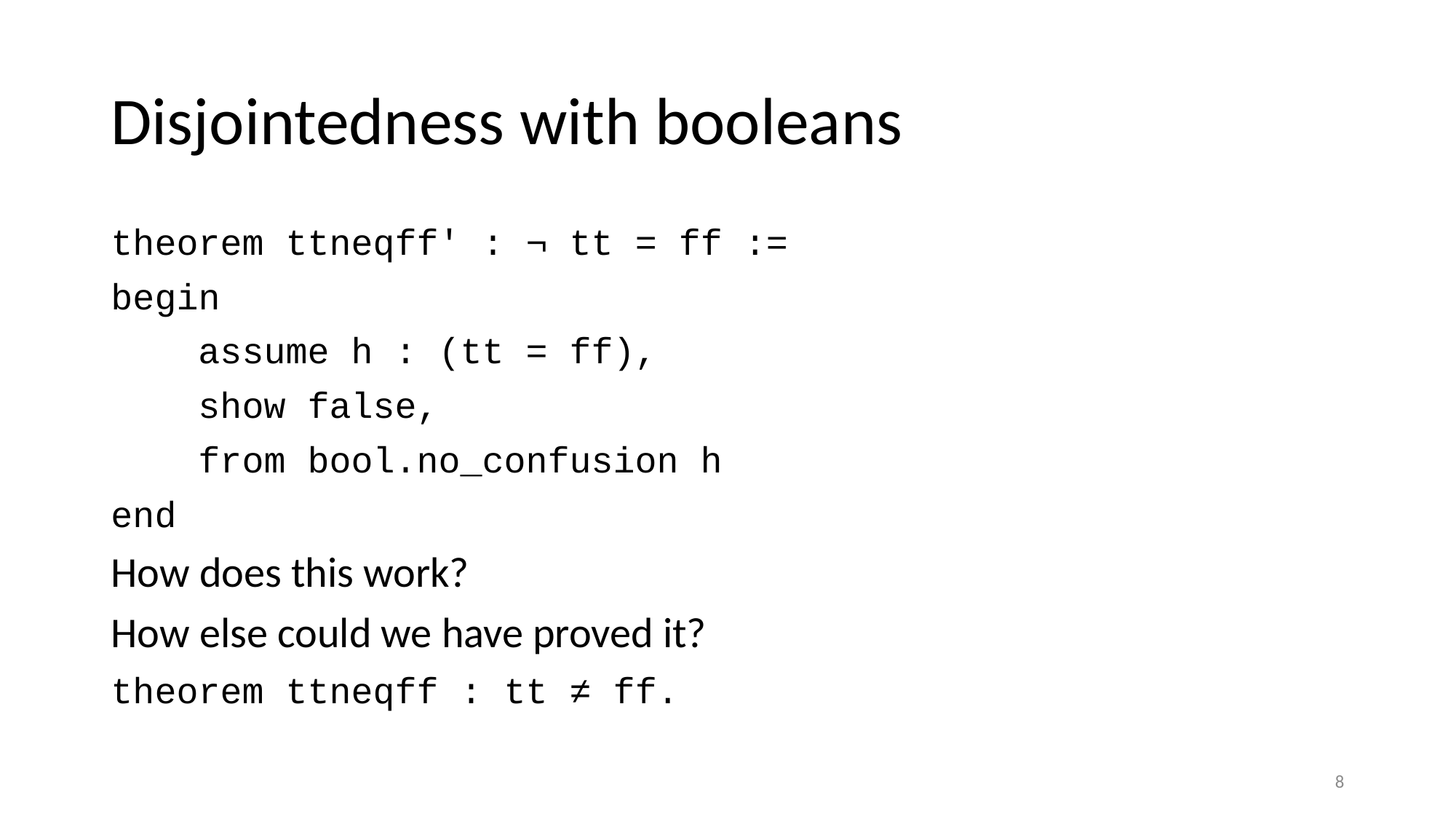

# Disjointedness with booleans
theorem ttneqff' : ¬ tt = ff :=
begin
    assume h : (tt = ff),
    show false,
    from bool.no_confusion h
end
How does this work?
How else could we have proved it?
theorem ttneqff : tt ≠ ff.

8